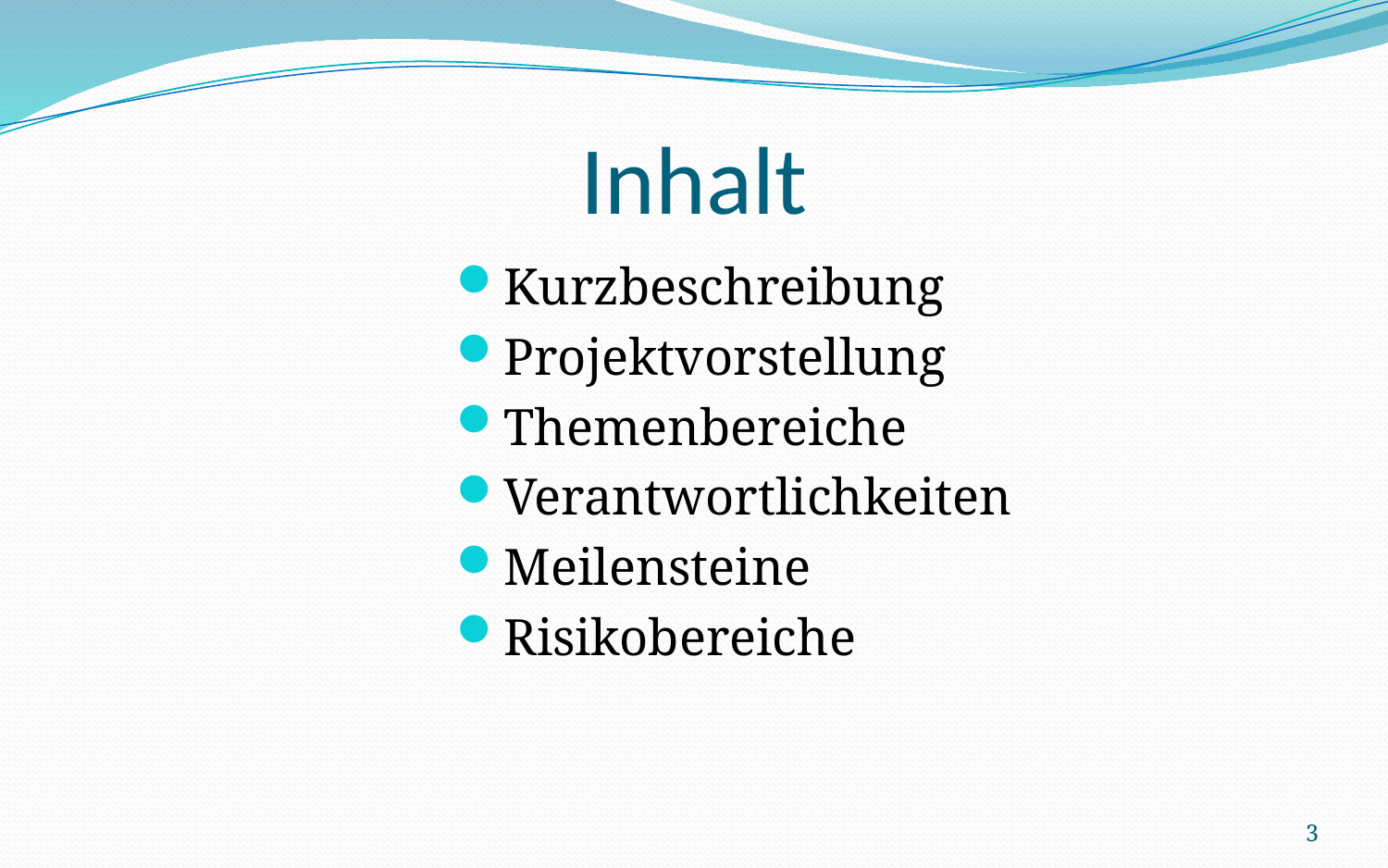

# Inhalt
Kurzbeschreibung
Projektvorstellung
Themenbereiche
Verantwortlichkeiten
Meilensteine
Risikobereiche

3